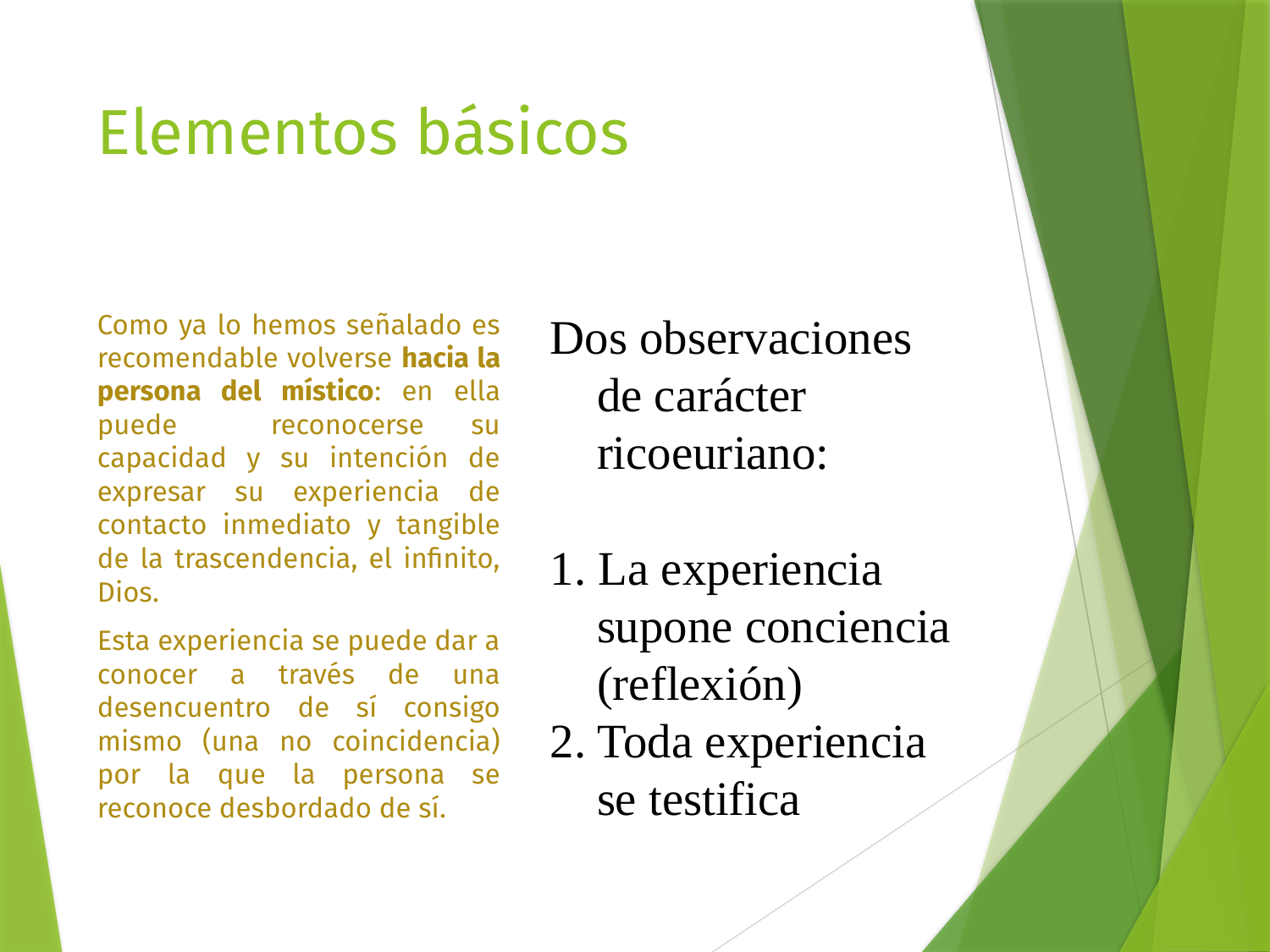

# Elementos básicos
Como ya lo hemos señalado es recomendable volverse hacia la persona del místico: en ella puede  reconocerse su capacidad y su intención de expresar su experiencia de contacto inmediato y tangible de la trascendencia, el infinito, Dios.
Esta experiencia se puede dar a conocer a través de una desencuentro de sí consigo mismo (una no coincidencia) por la que la persona se reconoce desbordado de sí.

Dos observaciones de carácter ricoeuriano:

1. La experiencia supone conciencia (reflexión)
2. Toda experiencia se testifica